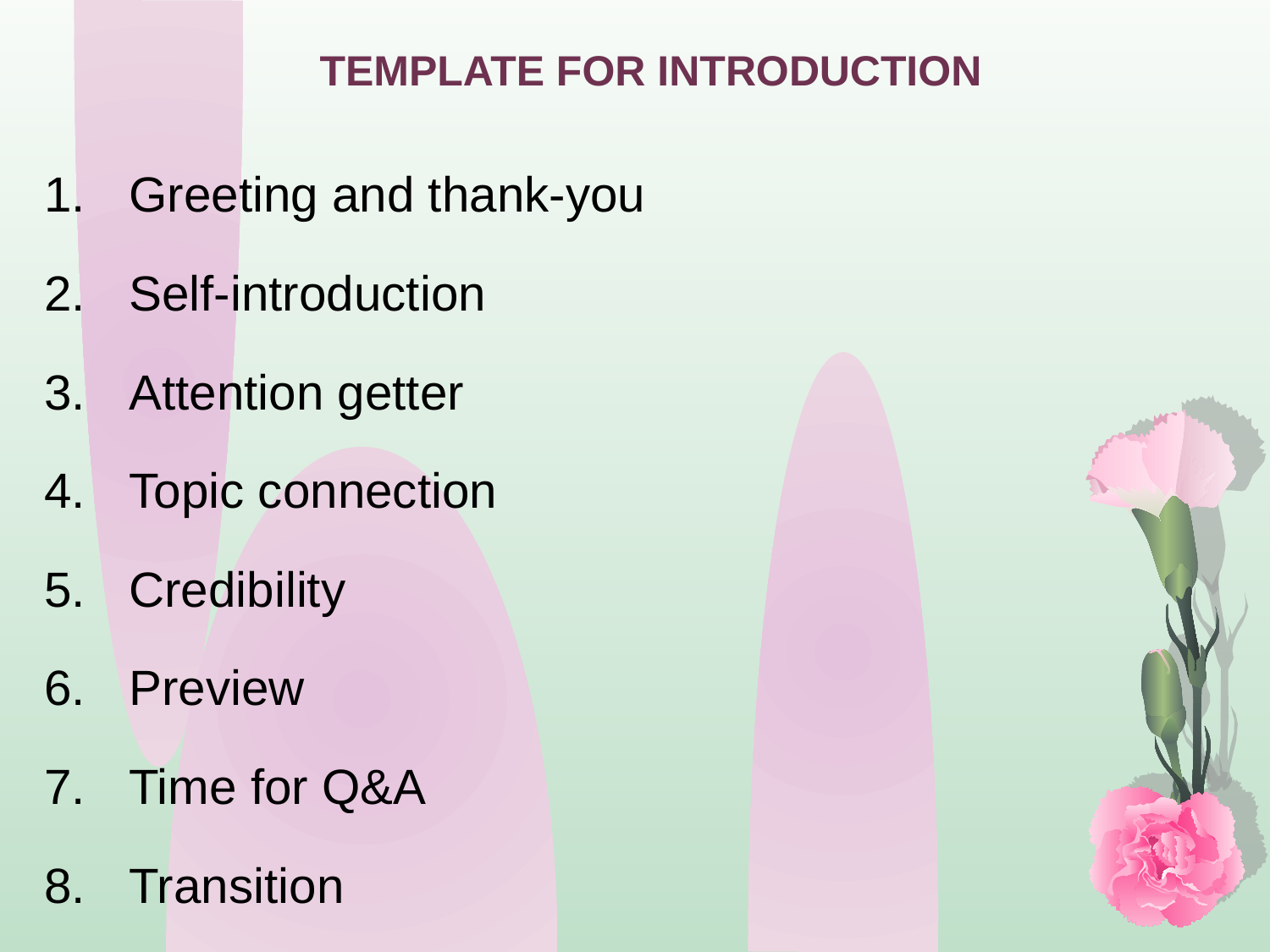

TEMPLATE FOR INTRODUCTION
Greeting and thank-you
Self-introduction
Attention getter
Topic connection
Credibility
Preview
Time for Q&A
Transition